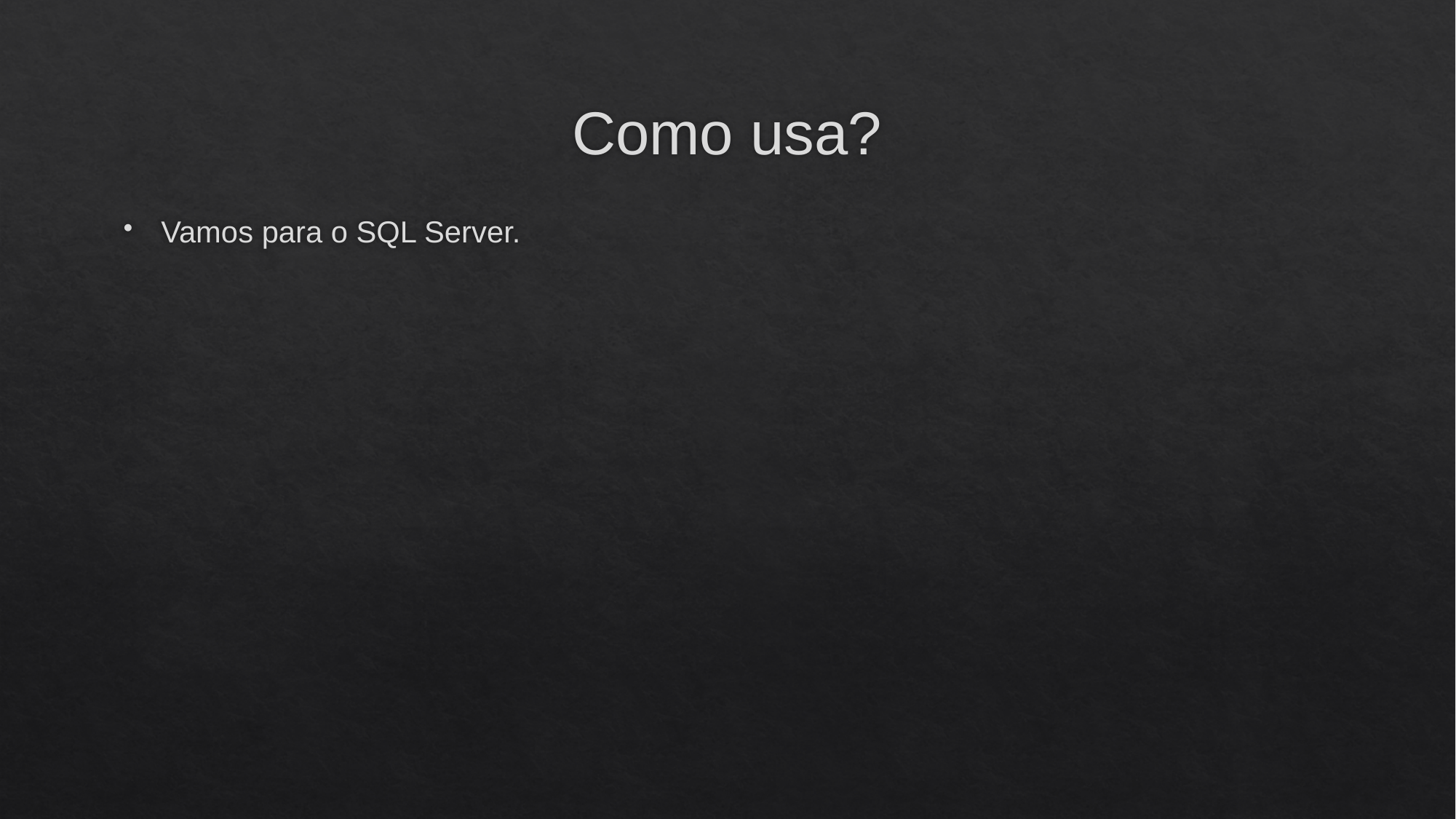

# Como usa?
Vamos para o SQL Server.